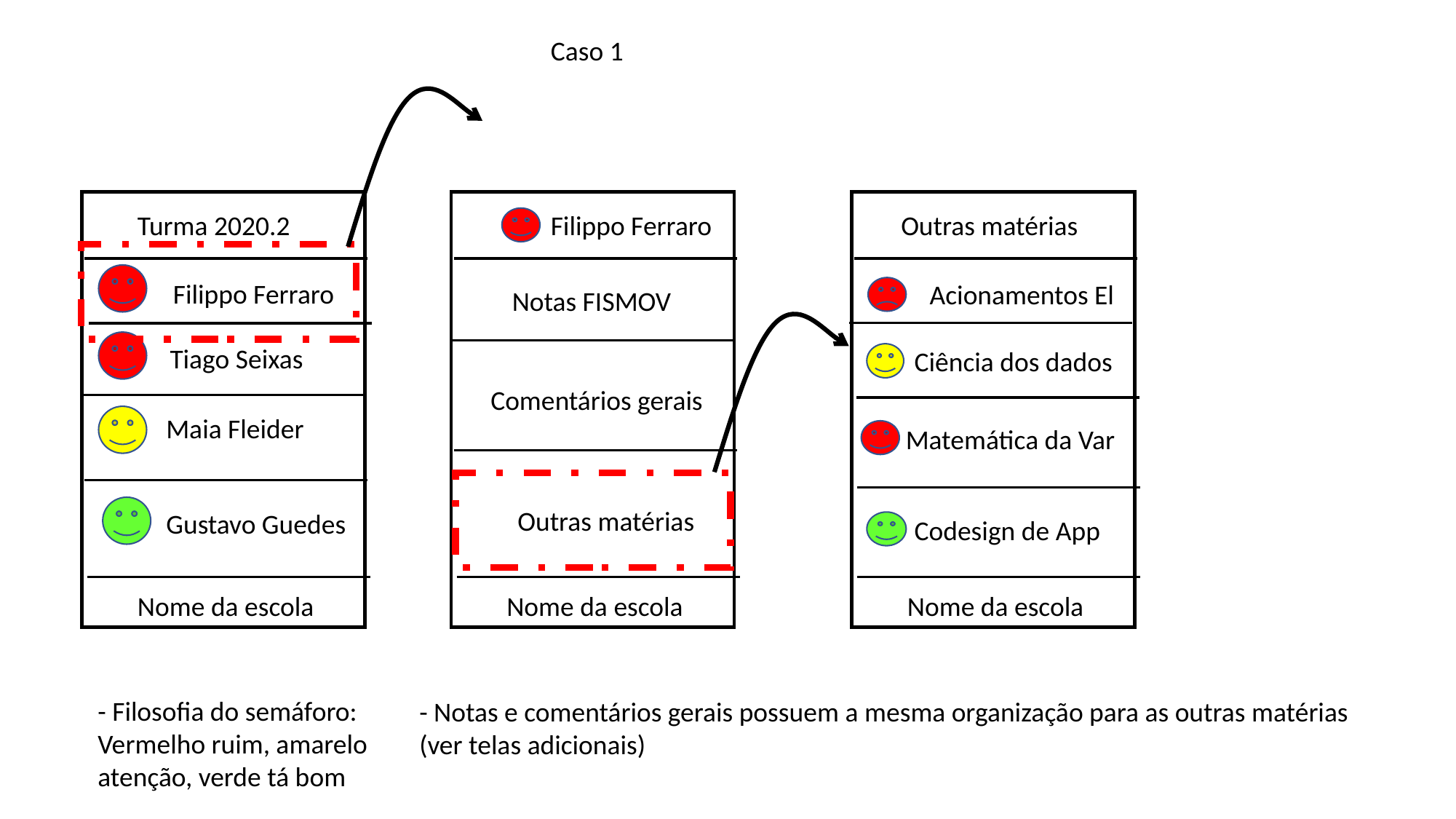

Caso 1

Filippo Ferraro
Turma 2020.2
Outras matérias

Filippo Ferraro
Acionamentos El

Notas FISMOV

Tiago Seixas
Ciência dos dados

Comentários gerais
Maia Fleider

Matemática da Var

Outras matérias
Gustavo Guedes
Codesign de App

Nome da escola
Nome da escola
Nome da escola
- Filosofia do semáforo: Vermelho ruim, amarelo atenção, verde tá bom
- Notas e comentários gerais possuem a mesma organização para as outras matérias (ver telas adicionais)